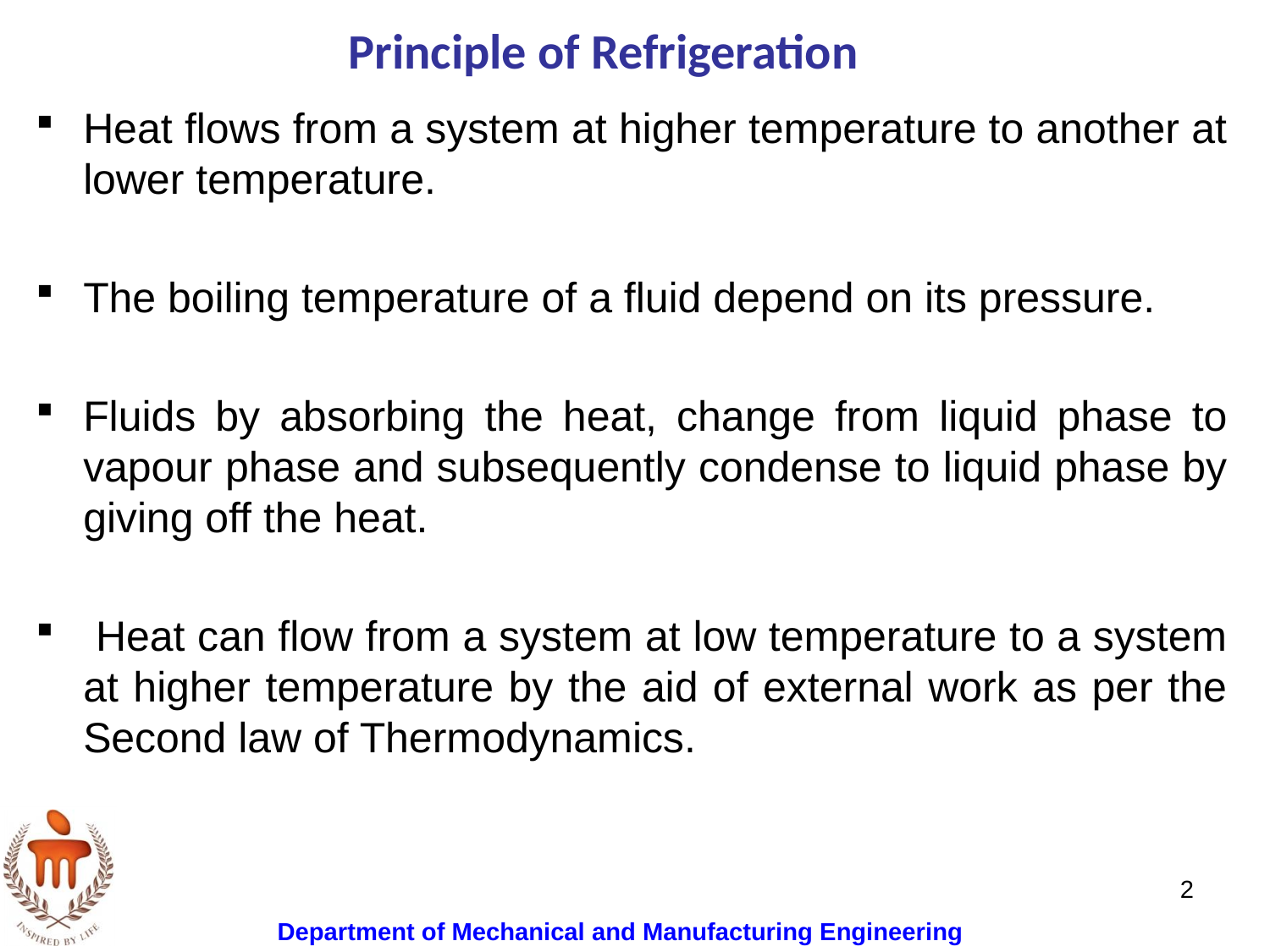

# Principle of Refrigeration
Heat flows from a system at higher temperature to another at lower temperature.

The boiling temperature of a fluid depend on its pressure.

Fluids by absorbing the heat, change from liquid phase to vapour phase and subsequently condense to liquid phase by giving off the heat.

 Heat can flow from a system at low temperature to a system at higher temperature by the aid of external work as per the Second law of Thermodynamics.
2
Department of Mechanical and Manufacturing Engineering